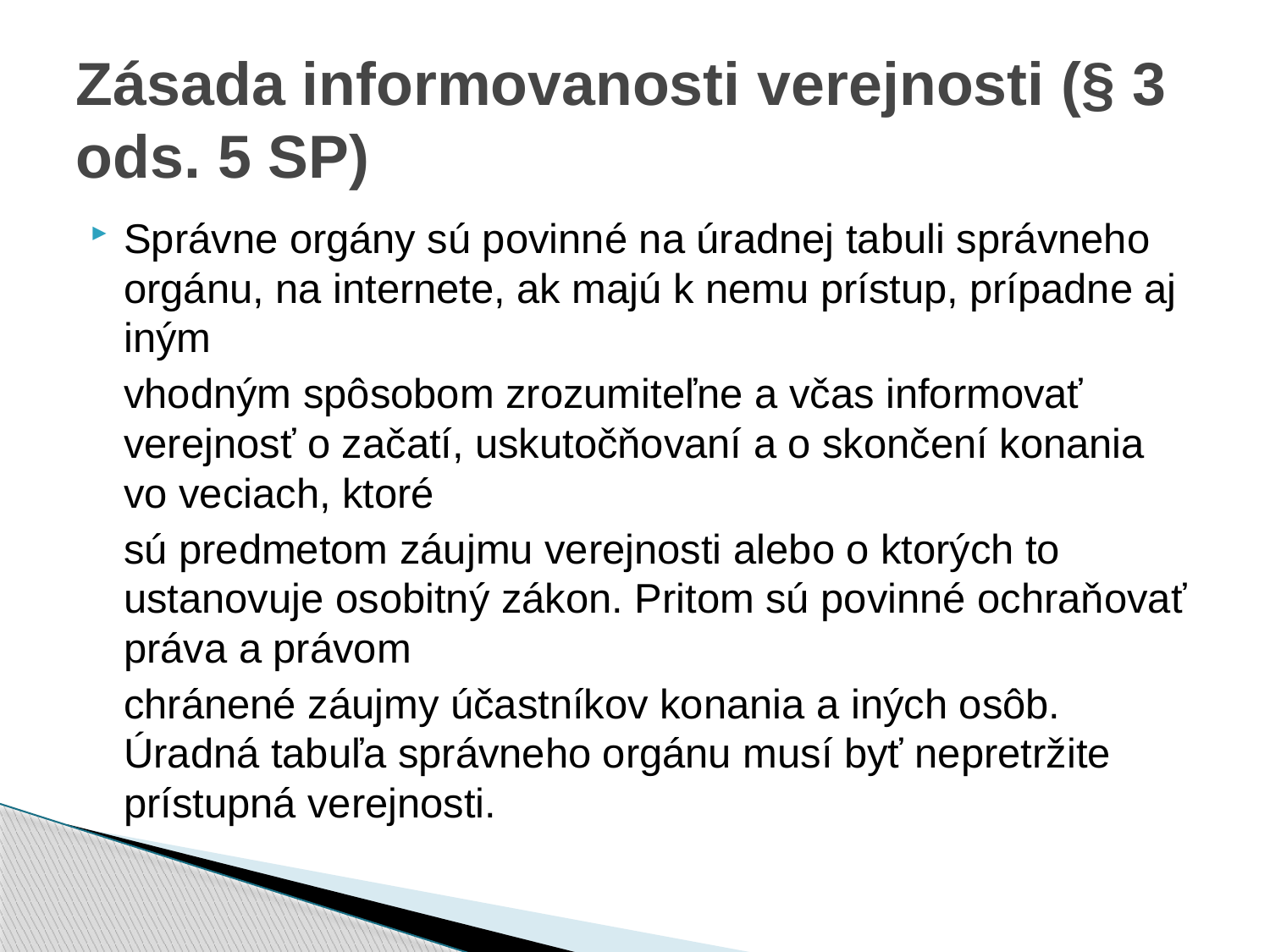

# Zásada informovanosti verejnosti (§ 3 ods. 5 SP)
Správne orgány sú povinné na úradnej tabuli správneho orgánu, na internete, ak majú k nemu prístup, prípadne aj iným
	vhodným spôsobom zrozumiteľne a včas informovať verejnosť o začatí, uskutočňovaní a o skončení konania vo veciach, ktoré
	sú predmetom záujmu verejnosti alebo o ktorých to ustanovuje osobitný zákon. Pritom sú povinné ochraňovať práva a právom
	chránené záujmy účastníkov konania a iných osôb. Úradná tabuľa správneho orgánu musí byť nepretržite prístupná verejnosti.